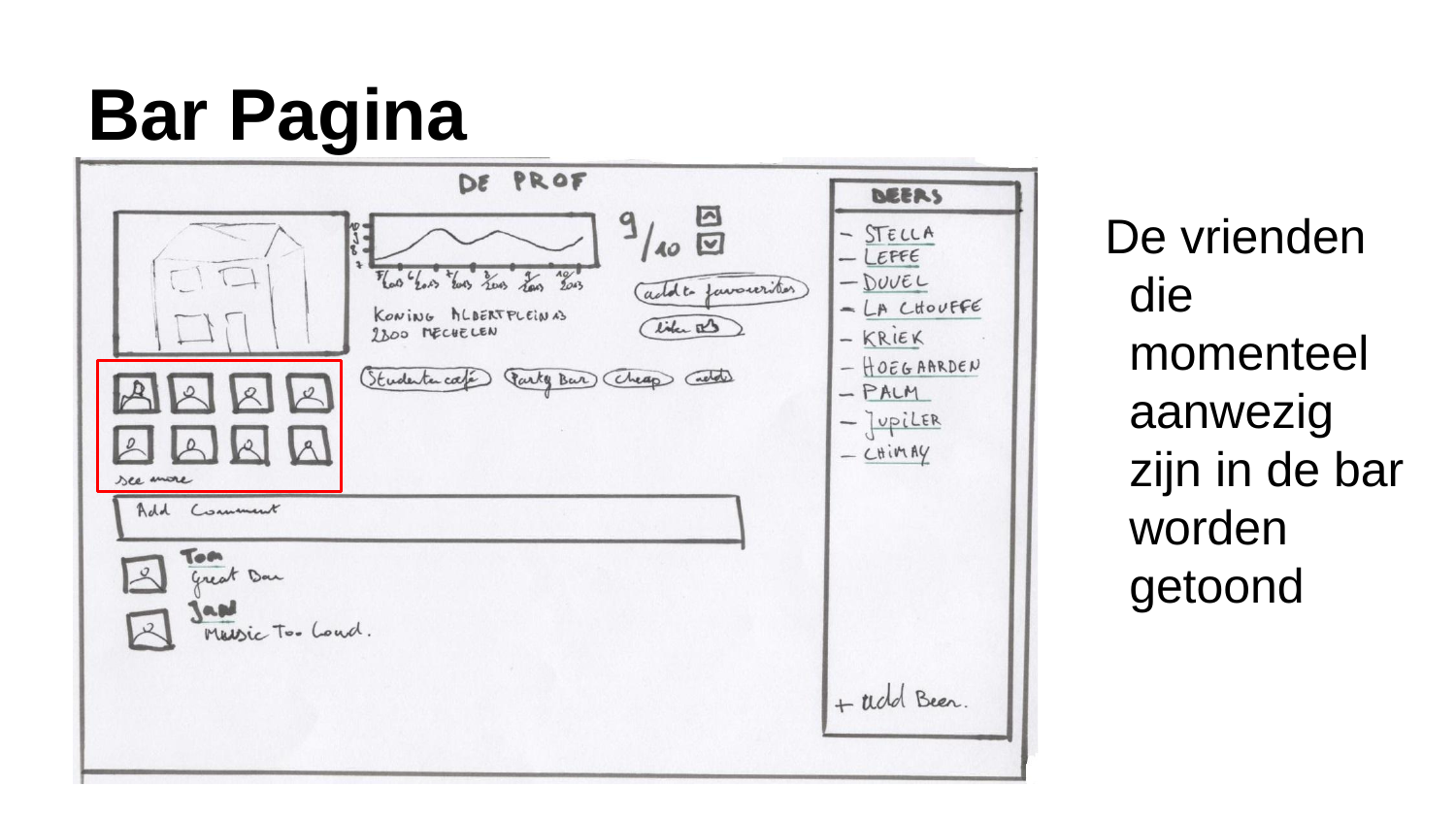

# Bar Pagina

De vrienden die momenteel aanwezig zijn in de bar worden getoond